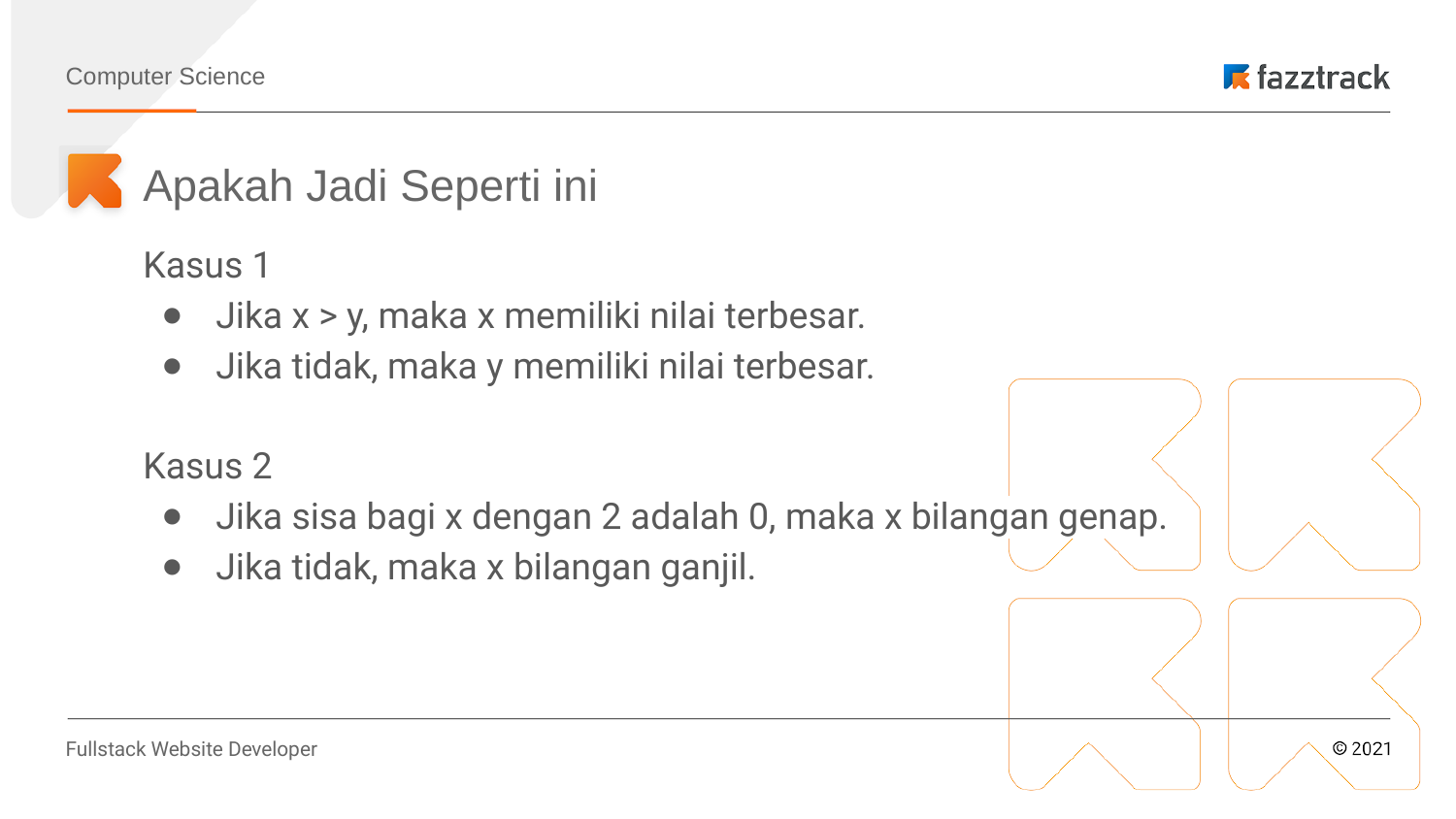

Computer Science
Apakah Jadi Seperti ini
Kasus 1
Jika x > y, maka x memiliki nilai terbesar.
Jika tidak, maka y memiliki nilai terbesar.

Kasus 2
Jika sisa bagi x dengan 2 adalah 0, maka x bilangan genap.
Jika tidak, maka x bilangan ganjil.
Fullstack Website Developer